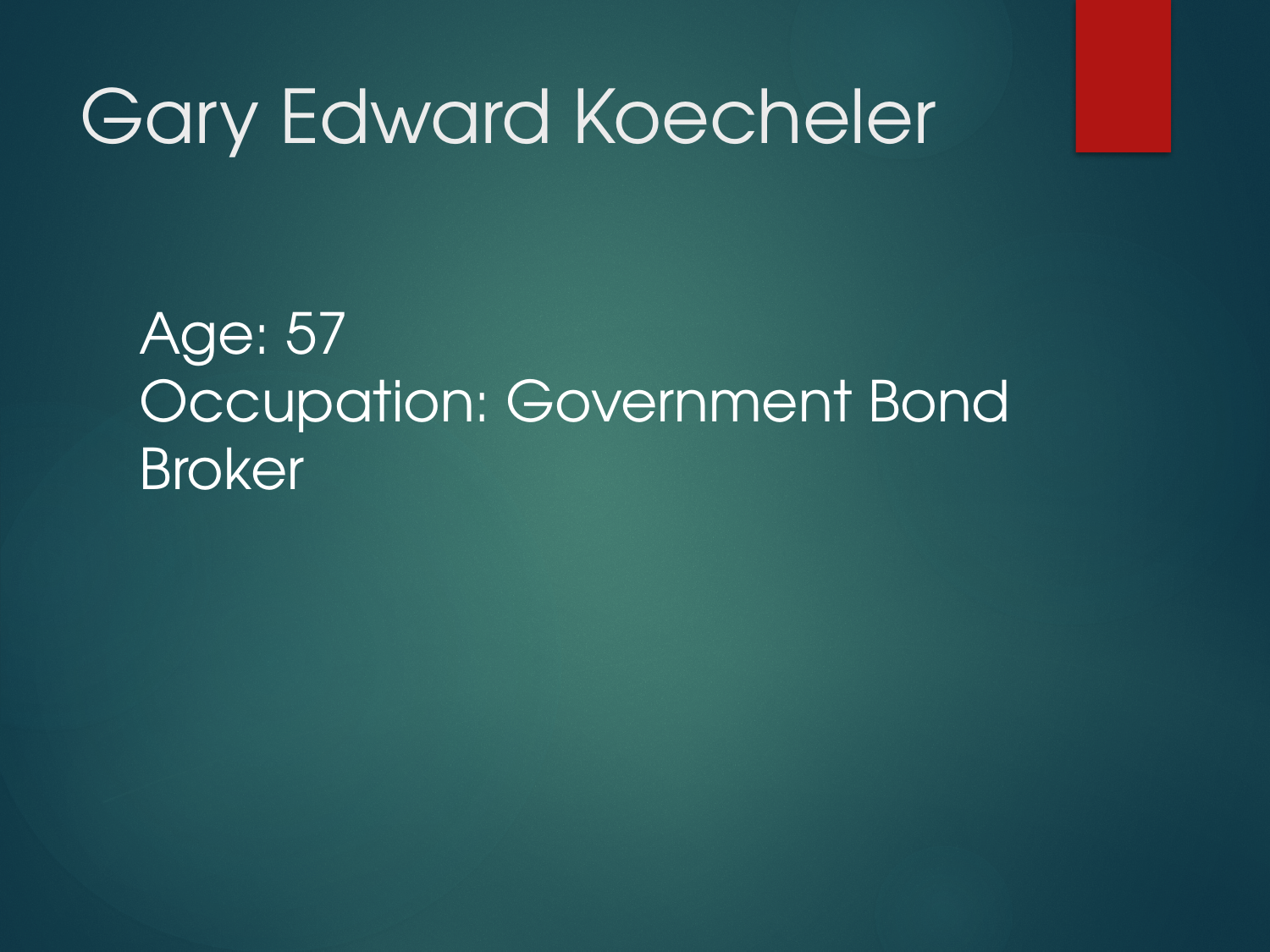

# Gary Edward Koecheler

Age: 57
Occupation: Government Bond Broker